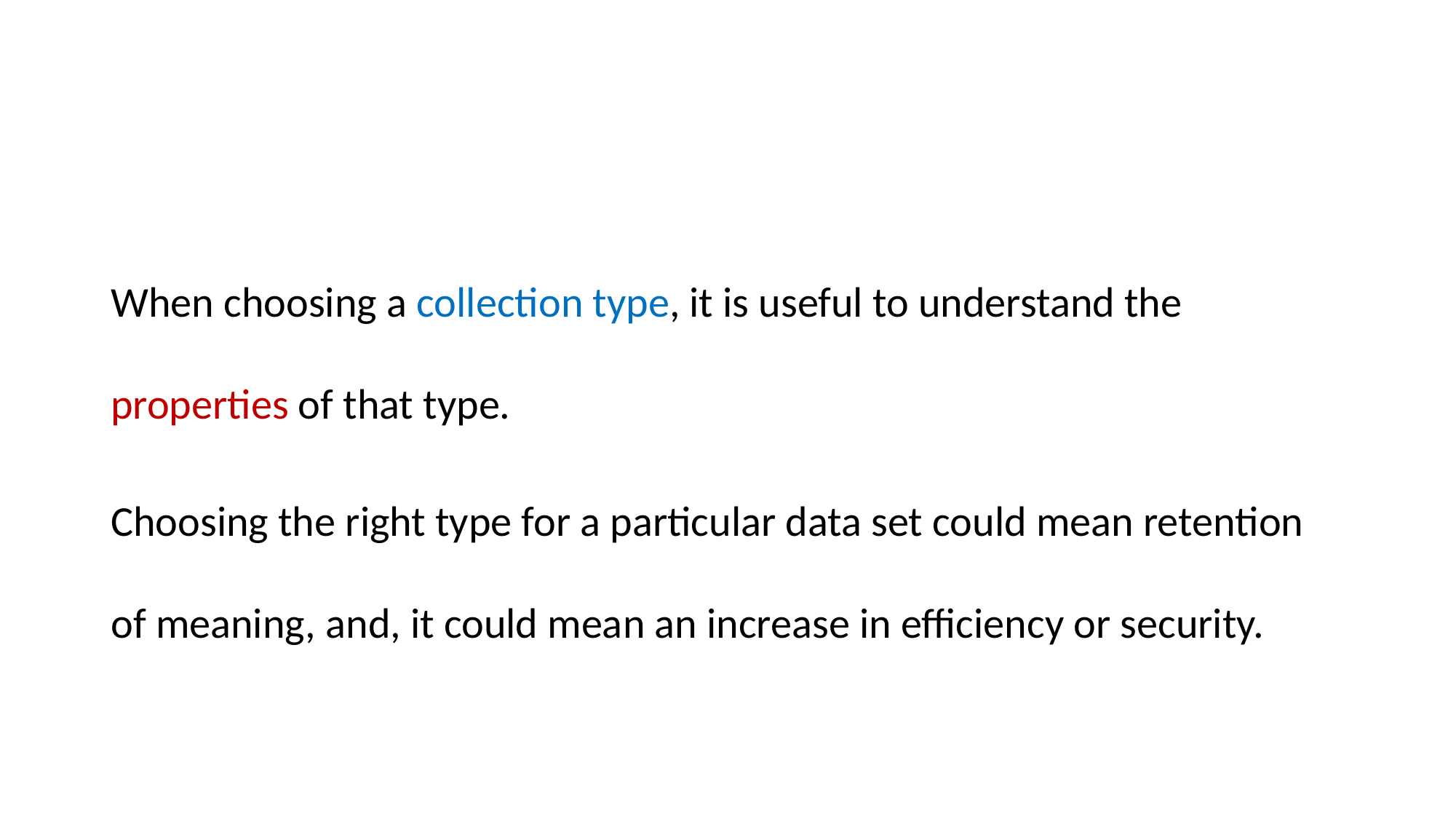

#
When choosing a collection type, it is useful to understand the properties of that type.
Choosing the right type for a particular data set could mean retention of meaning, and, it could mean an increase in efficiency or security.